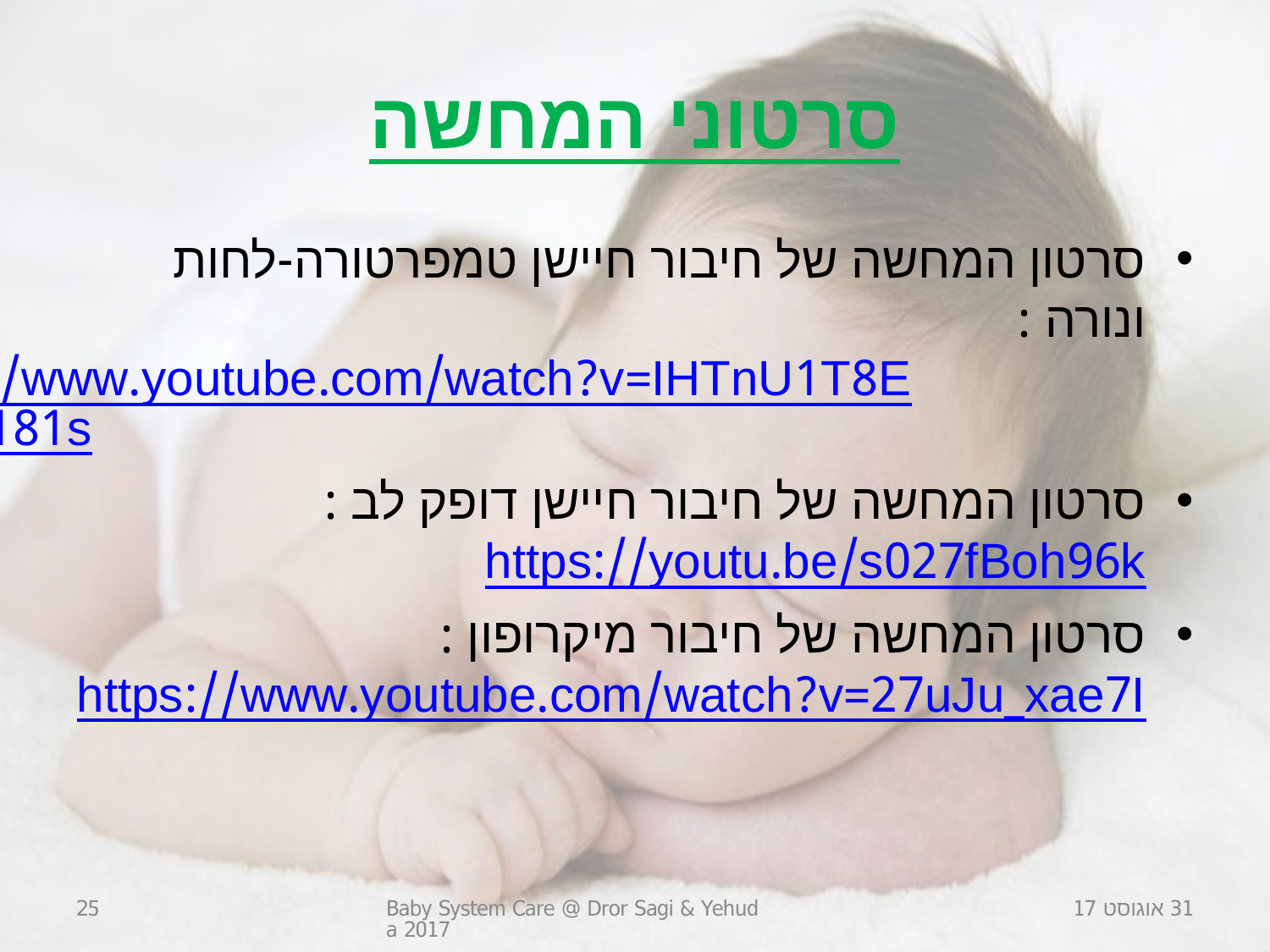

# סרטוני המחשה
סרטון המחשה של חיבור חיישן טמפרטורה-לחות ונורה : https://www.youtube.com/watch?v=IHTnU1T8ETk&t=181s
סרטון המחשה של חיבור חיישן דופק לב :https://youtu.be/s027fBoh96k
סרטון המחשה של חיבור מיקרופון :https://www.youtube.com/watch?v=27uJu_xae7I

25
Baby System Care @ Dror Sagi & Yehuda 2017
31 אוגוסט 17